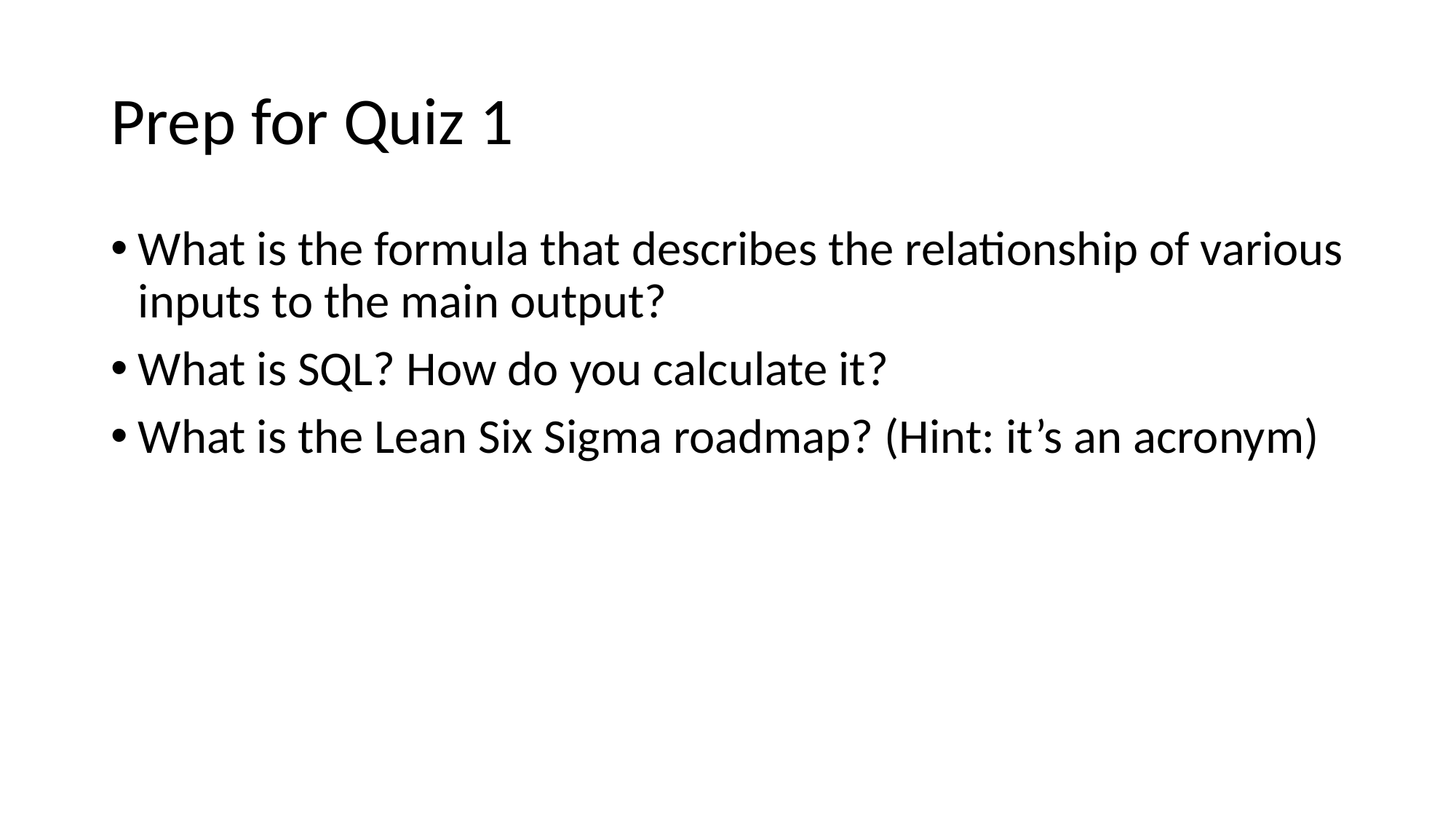

# Prep for Quiz 1
What is the formula that describes the relationship of various inputs to the main output?
What is SQL? How do you calculate it?
What is the Lean Six Sigma roadmap? (Hint: it’s an acronym)